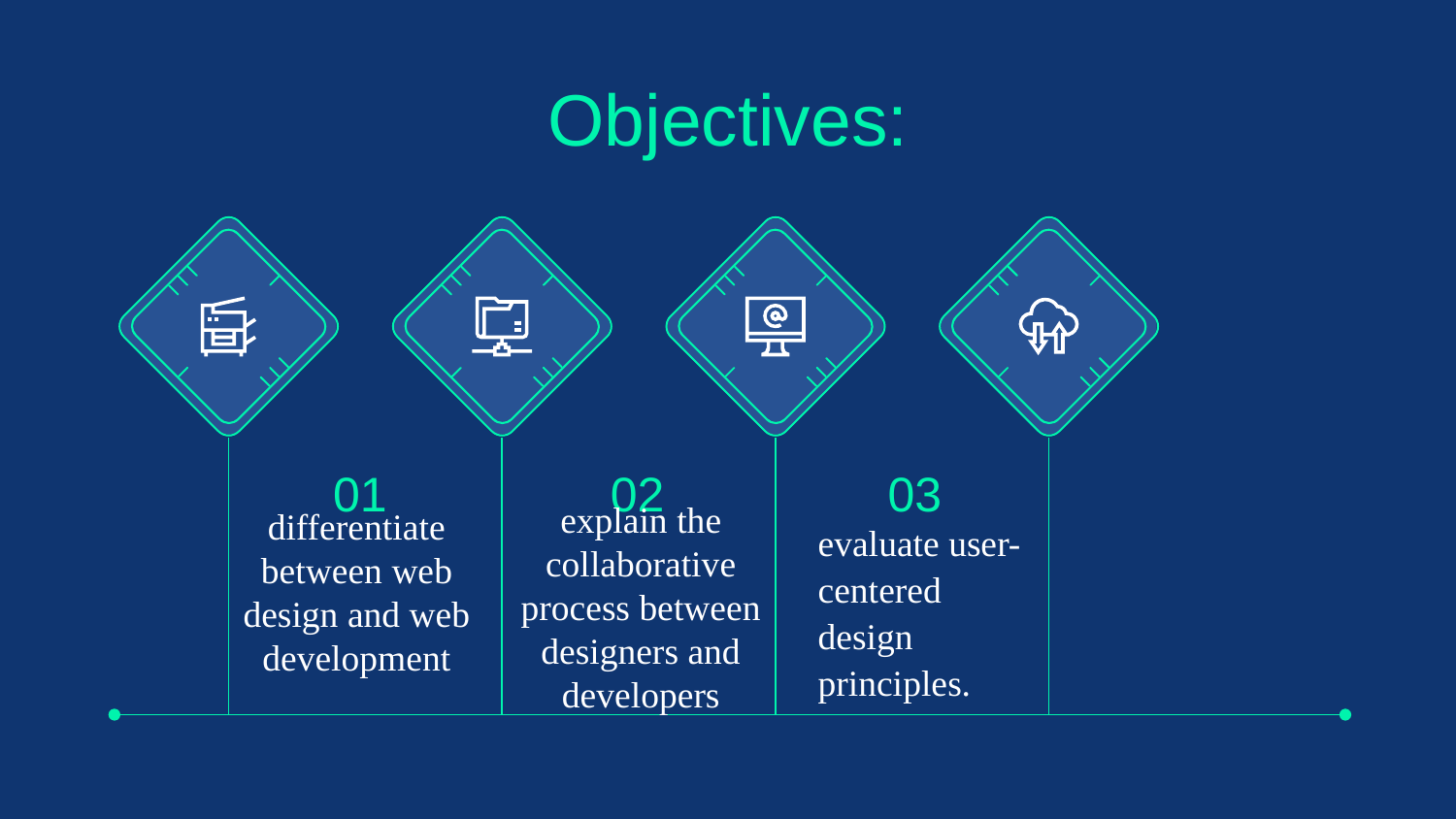

# Objectives:

03
evaluate user-centered design principles.

01
differentiate between web design and web development

02
explain the collaborative process between designers and developers